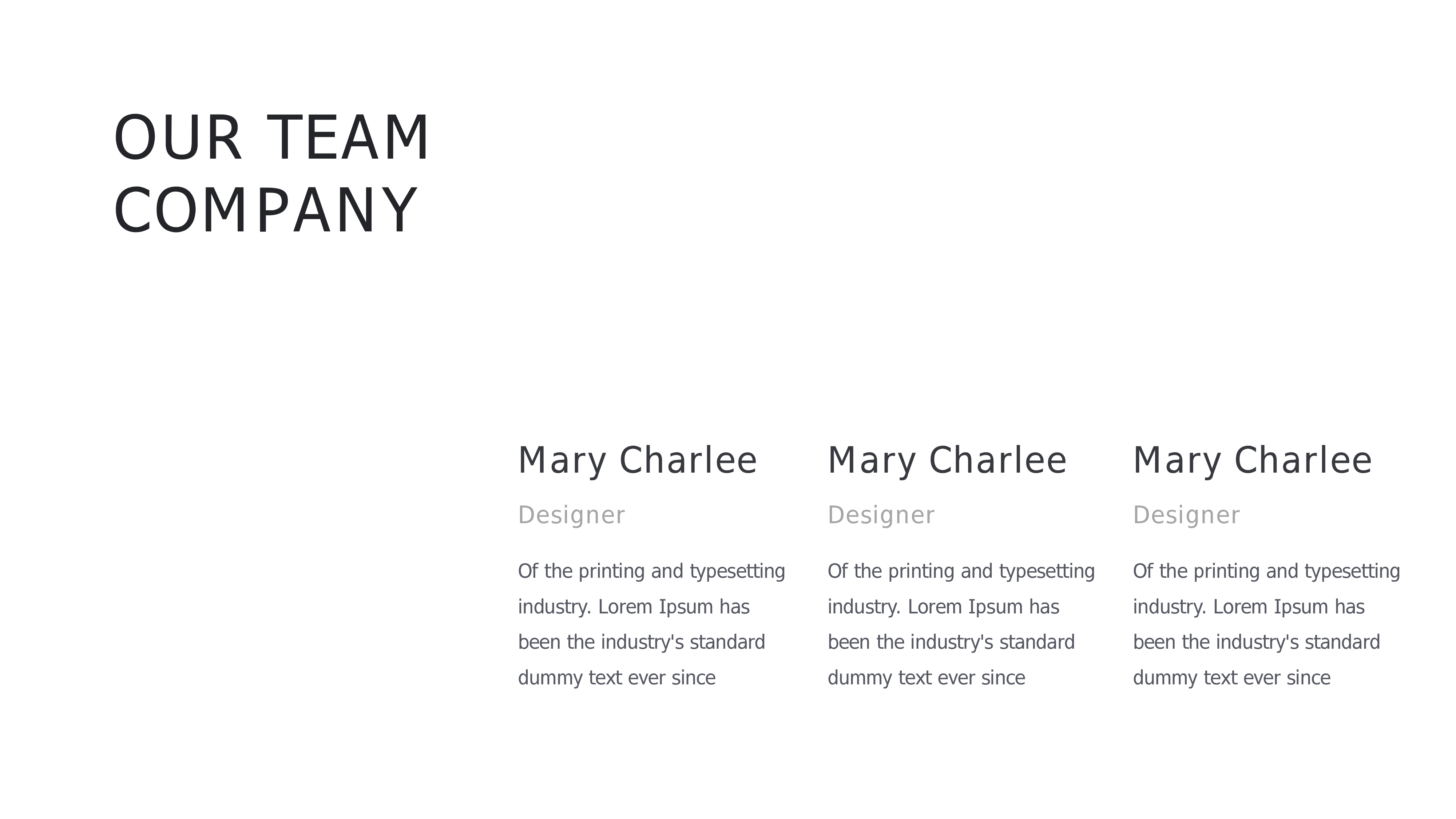

# OUR TEAM COMPANY
Mary Charlee
Designer
Of the printing and typesetting industry. Lorem Ipsum has been the industry's standard dummy text ever since
Mary Charlee
Designer
Of the printing and typesetting industry. Lorem Ipsum has been the industry's standard dummy text ever since
Mary Charlee
Designer
Of the printing and typesetting industry. Lorem Ipsum has been the industry's standard dummy text ever since